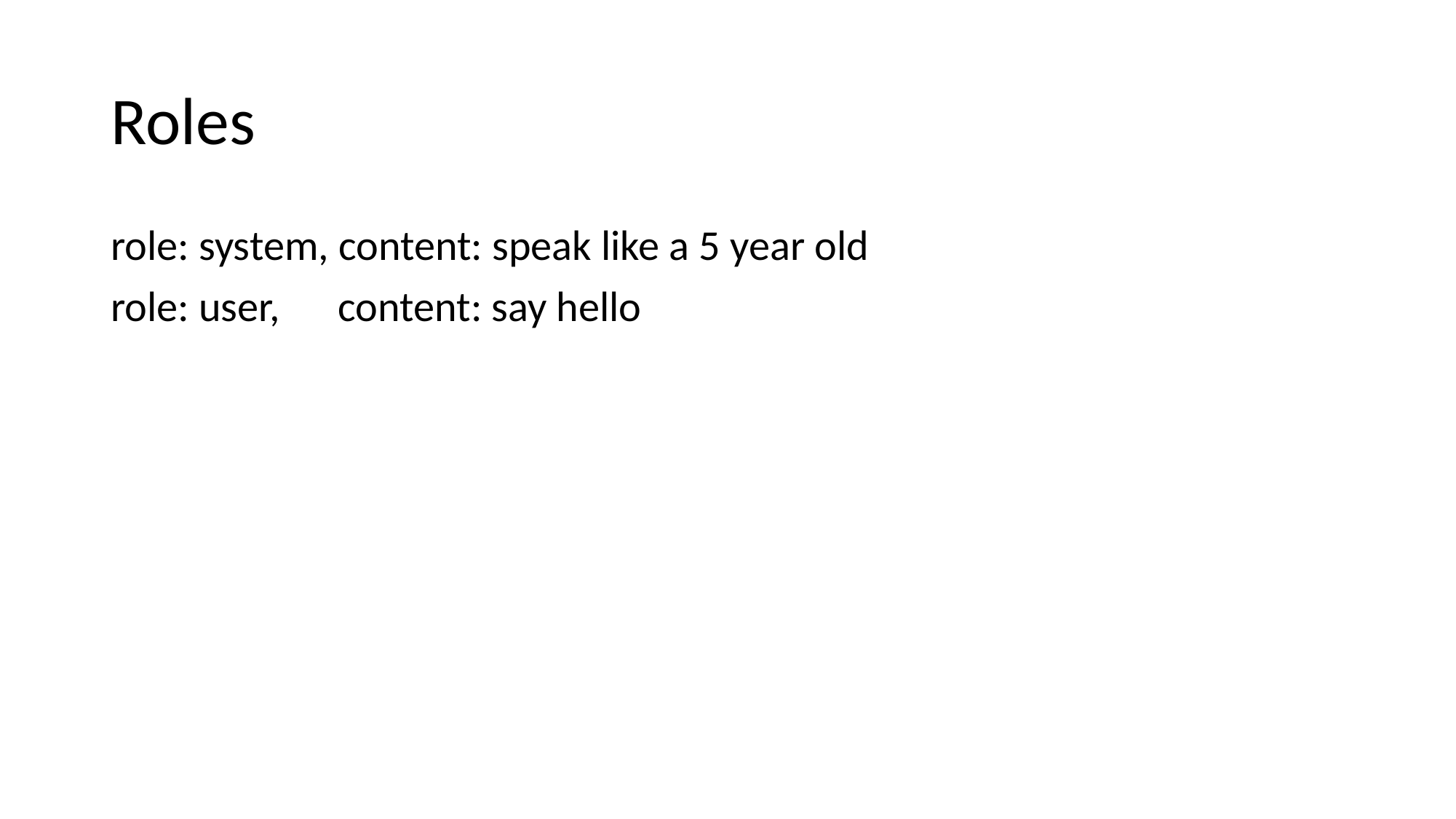

# Roles
role: system, content: speak like a 5 year old
role: user,      content: say hello